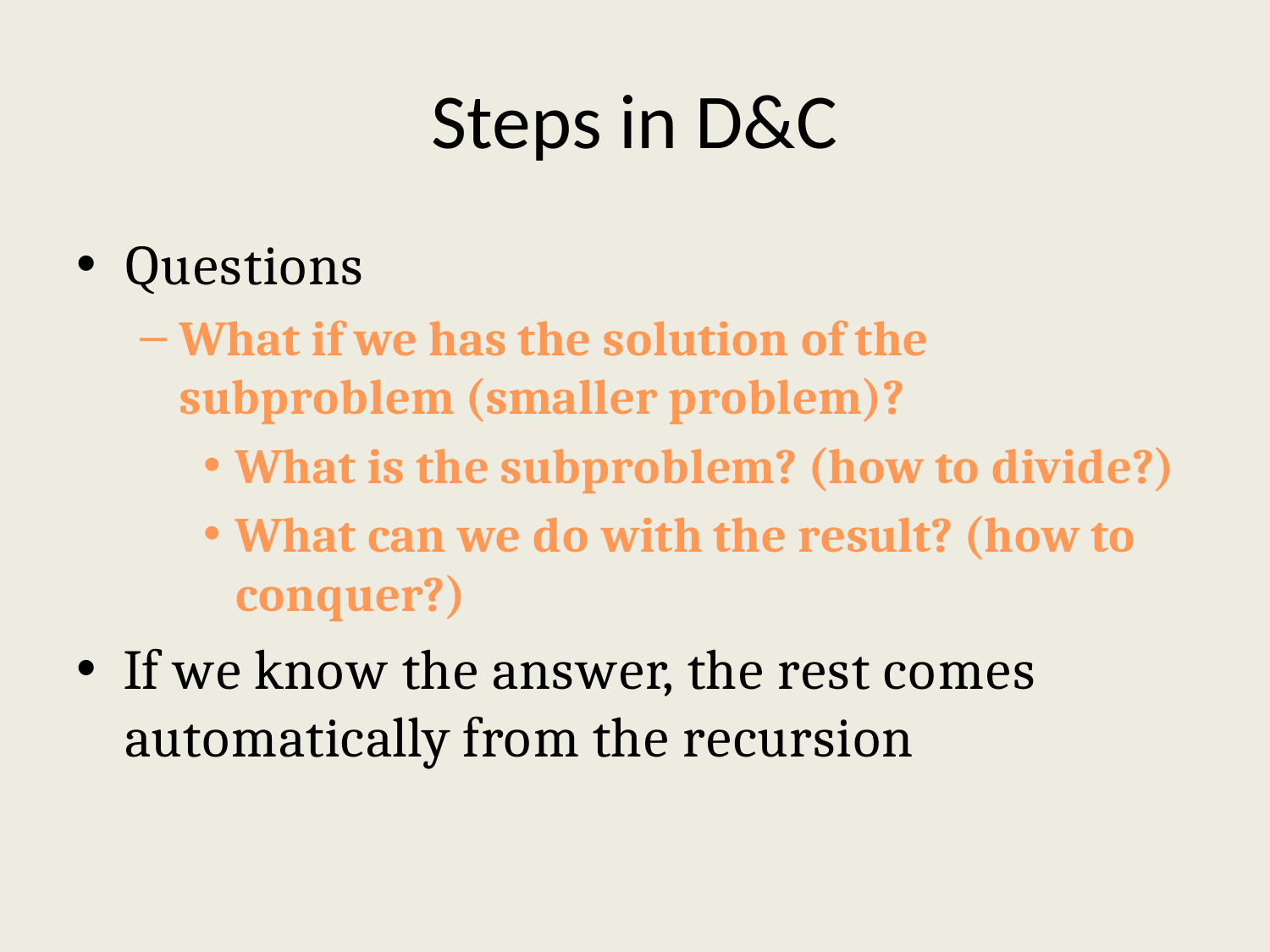

# Steps in D&C
Questions
What if we has the solution of the subproblem (smaller problem)?
What is the subproblem? (how to divide?)
What can we do with the result? (how to conquer?)
If we know the answer, the rest comes automatically from the recursion